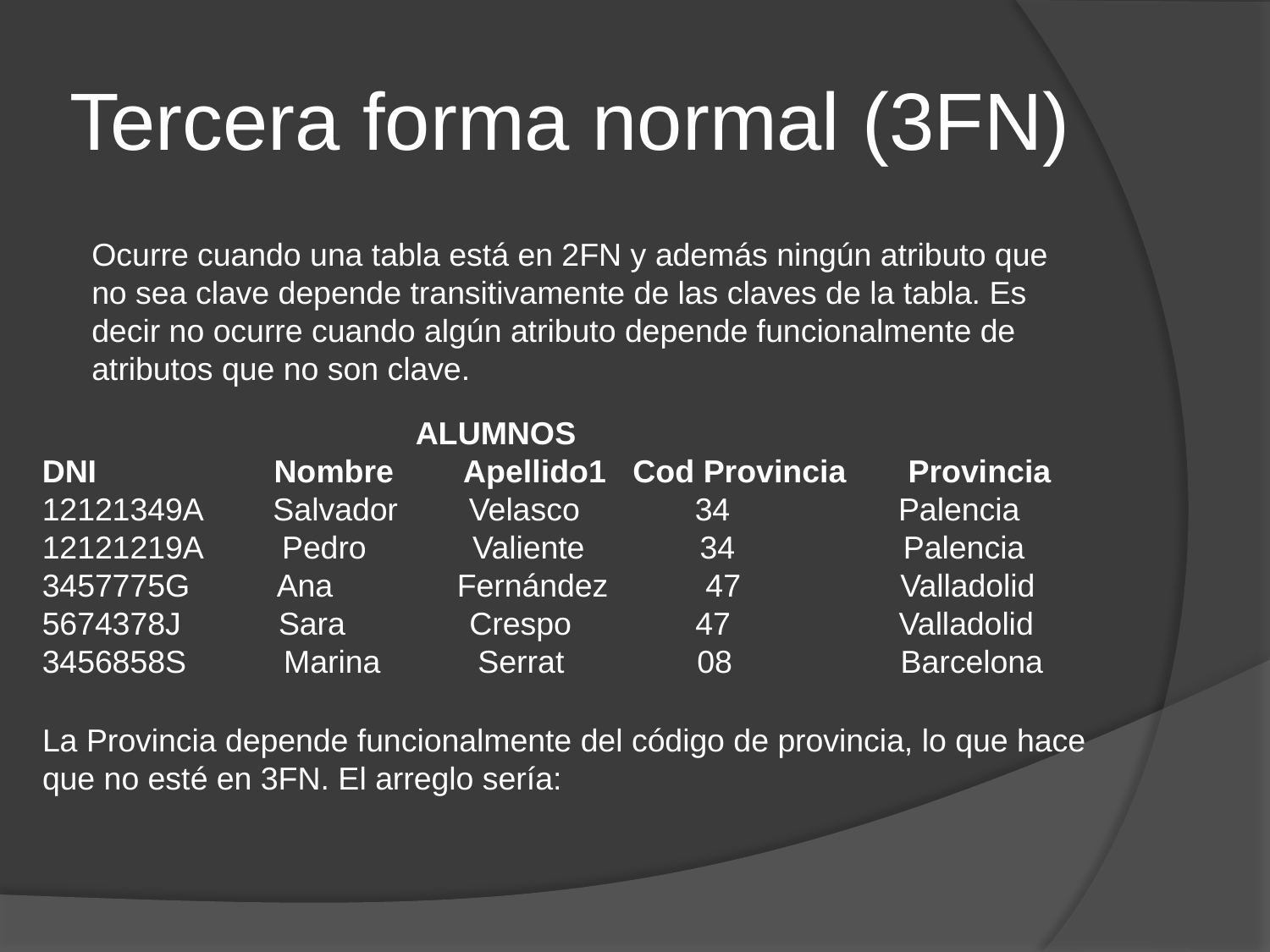

# Tercera forma normal (3FN)
Ocurre cuando una tabla está en 2FN y además ningún atributo que no sea clave depende transitivamente de las claves de la tabla. Es decir no ocurre cuando algún atributo depende funcionalmente de atributos que no son clave.
                                          ALUMNOS
DNI                    Nombre        Apellido1   Cod Provincia       Provincia
12121349A        Salvador        Velasco             34                   Palencia
12121219A         Pedro            Valiente             34                   Palencia
3457775G          Ana              Fernández           47                  Valladolid
5674378J           Sara              Crespo              47                   Valladolid
3456858S           Marina           Serrat               08                   Barcelona
La Provincia depende funcionalmente del código de provincia, lo que hace que no esté en 3FN. El arreglo sería: